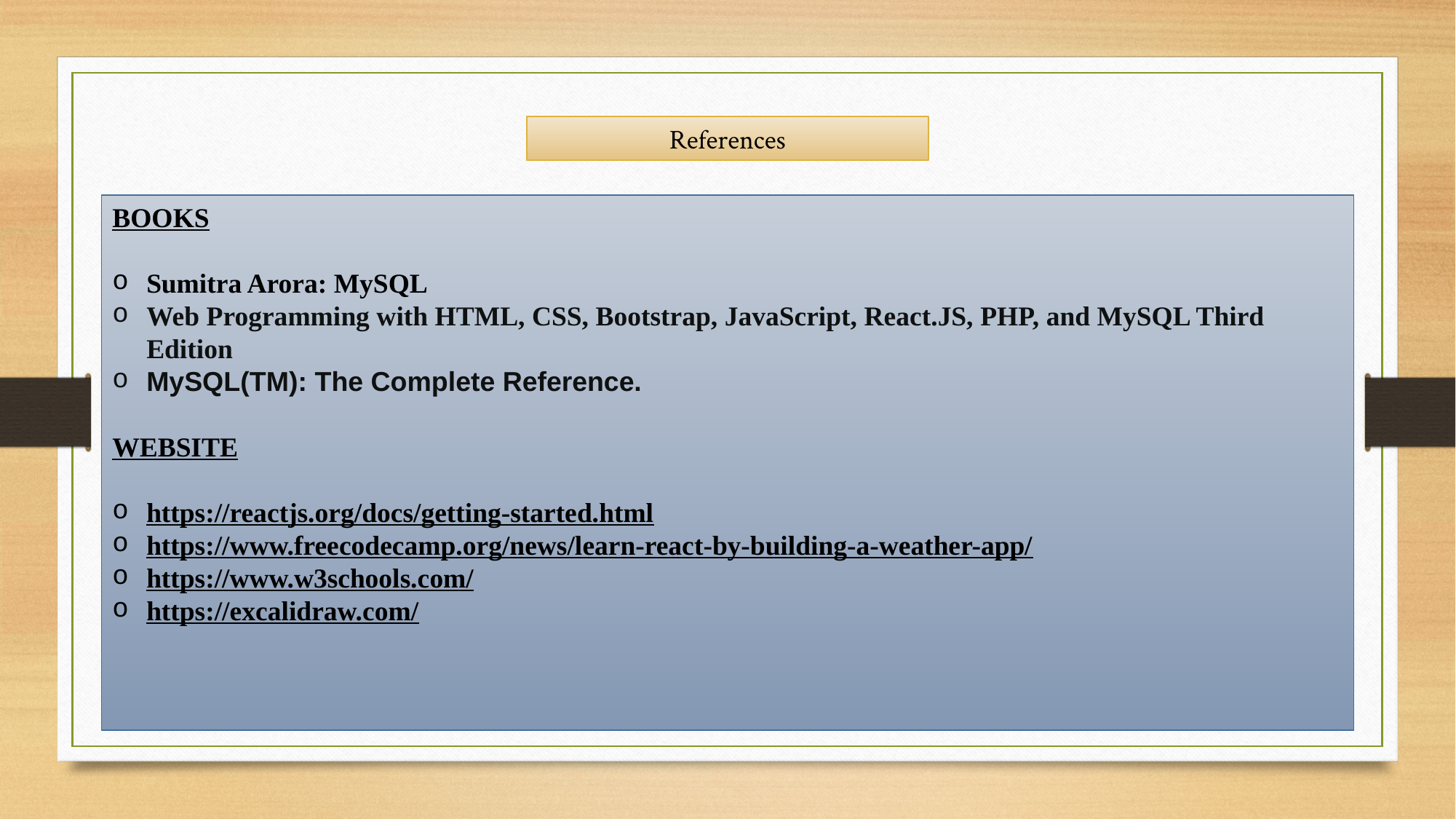

References
BOOKS

Sumitra Arora: MySQL
Web Programming with HTML, CSS, Bootstrap, JavaScript, React.JS, PHP, and MySQL Third Edition
MySQL(TM): The Complete Reference.

WEBSITE

https://reactjs.org/docs/getting-started.html
https://www.freecodecamp.org/news/learn-react-by-building-a-weather-app/
https://www.w3schools.com/
https://excalidraw.com/